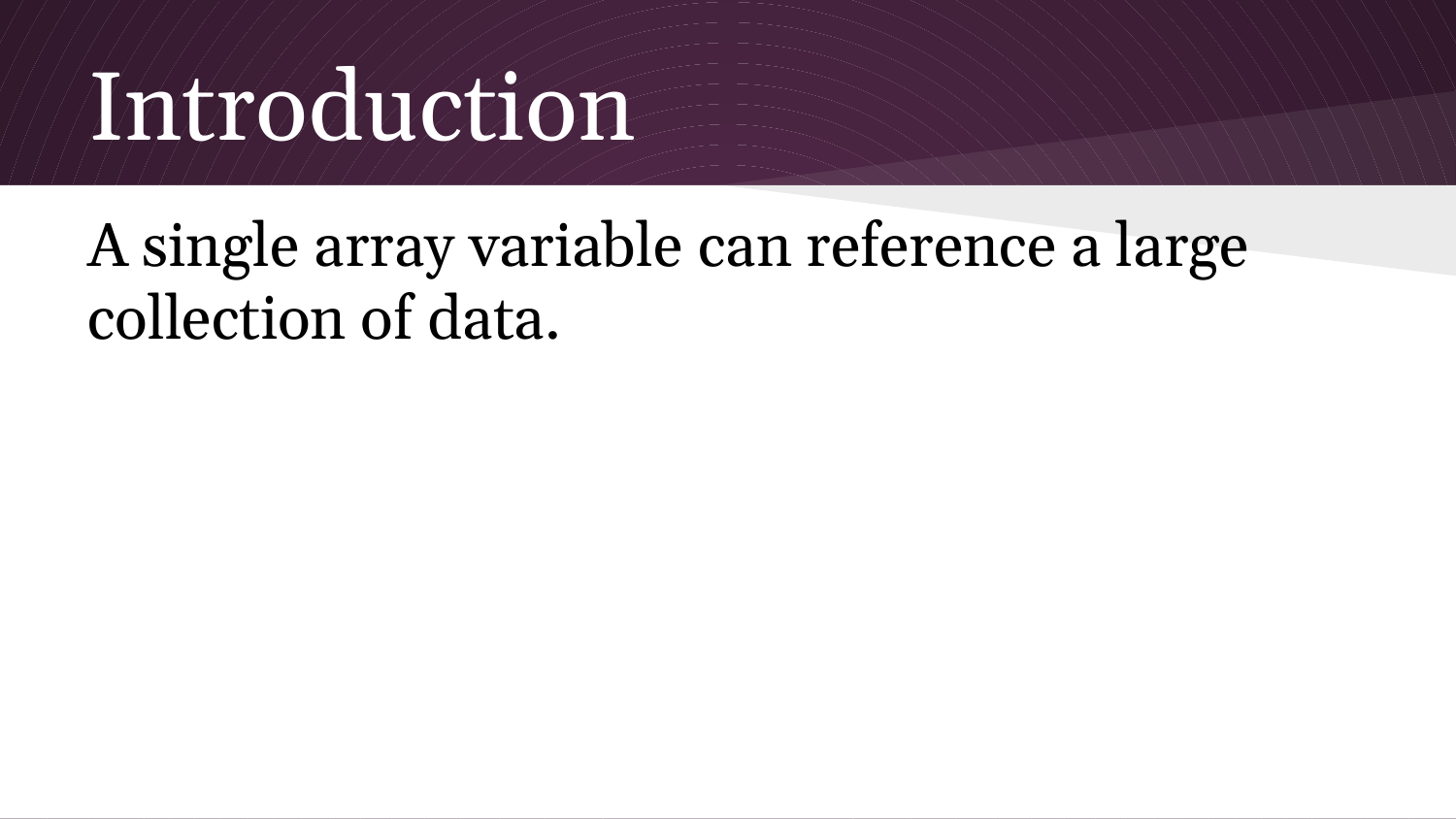

# Introduction
A single array variable can reference a large collection of data.